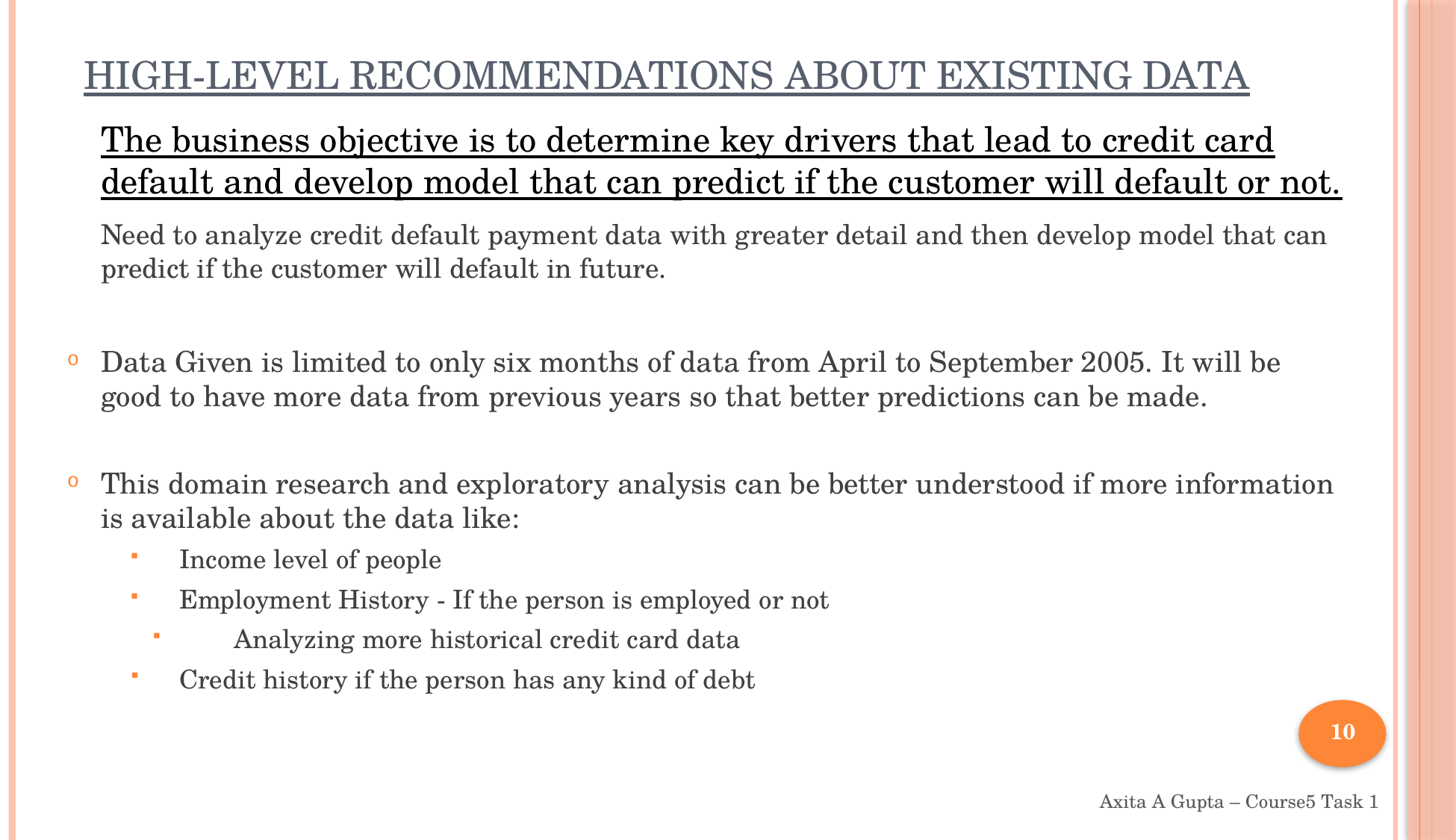

# High-Level Recommendations About Existing Data
	The business objective is to determine key drivers that lead to credit card default and develop model that can predict if the customer will default or not.
		Need to analyze credit default payment data with greater detail and then develop model that can predict if the customer will default in future.

Data Given is limited to only six months of data from April to September 2005. It will be good to have more data from previous years so that better predictions can be made.

This domain research and exploratory analysis can be better understood if more information is available about the data like:
Income level of people
Employment History - If the person is employed or not
	Analyzing more historical credit card data
Credit history if the person has any kind of debt

10
Axita A Gupta – Course5 Task 1